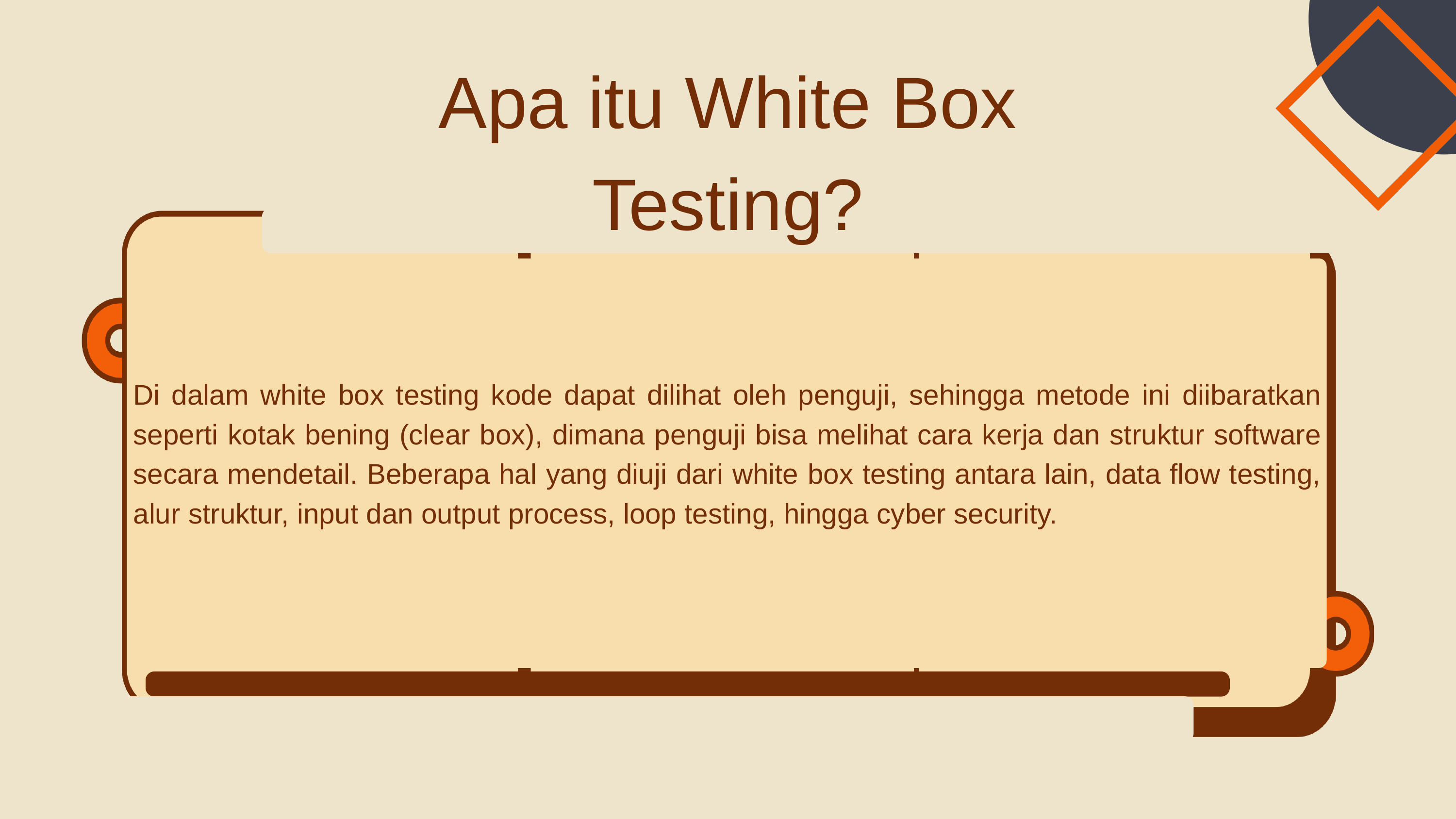

Apa itu White Box Testing?

Di dalam white box testing kode dapat dilihat oleh penguji, sehingga metode ini diibaratkan seperti kotak bening (clear box), dimana penguji bisa melihat cara kerja dan struktur software secara mendetail. Beberapa hal yang diuji dari white box testing antara lain, data flow testing, alur struktur, input dan output process, loop testing, hingga cyber security.